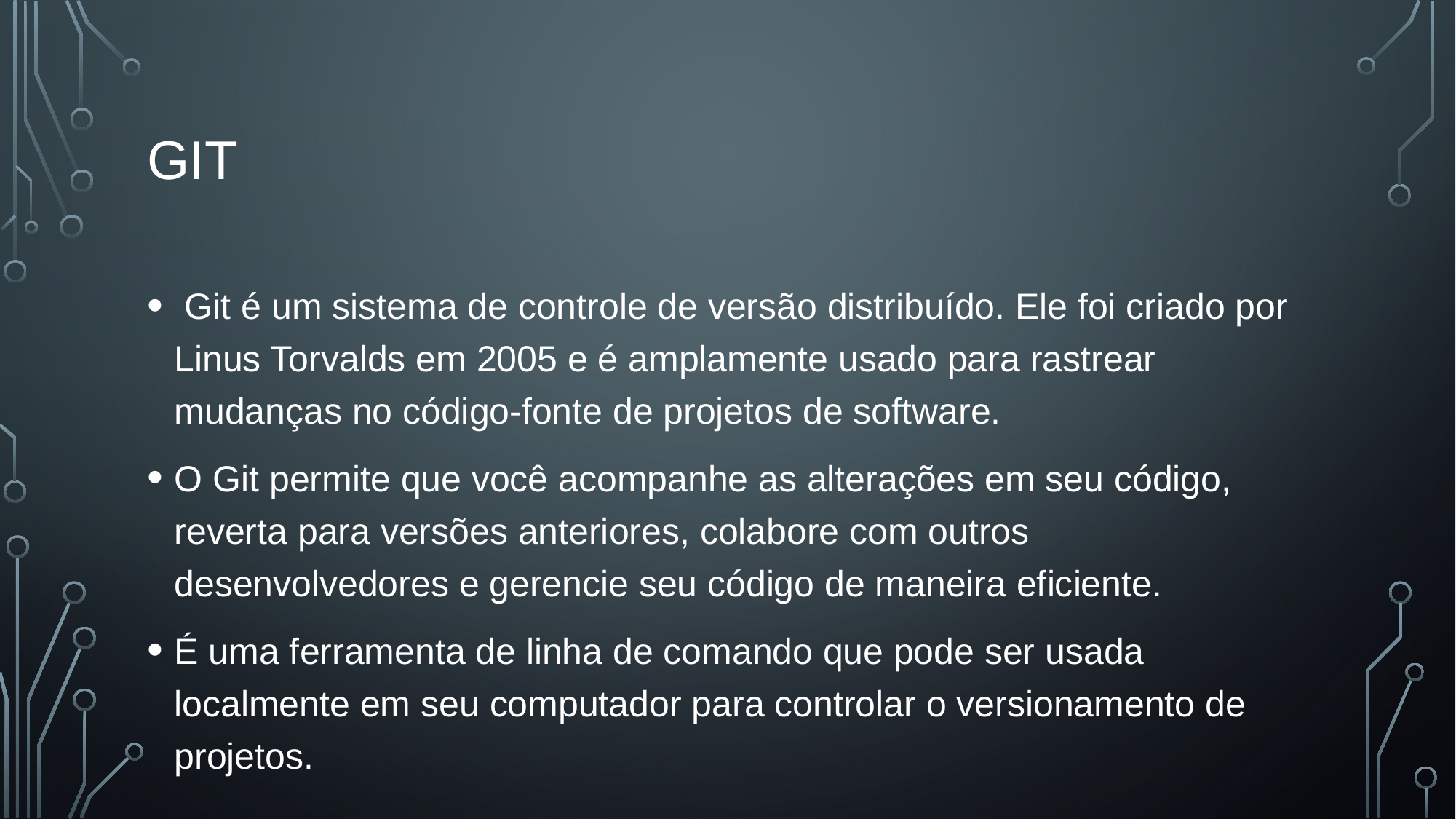

# GIT
 Git é um sistema de controle de versão distribuído. Ele foi criado por Linus Torvalds em 2005 e é amplamente usado para rastrear mudanças no código-fonte de projetos de software.
O Git permite que você acompanhe as alterações em seu código, reverta para versões anteriores, colabore com outros desenvolvedores e gerencie seu código de maneira eficiente.
É uma ferramenta de linha de comando que pode ser usada localmente em seu computador para controlar o versionamento de projetos.